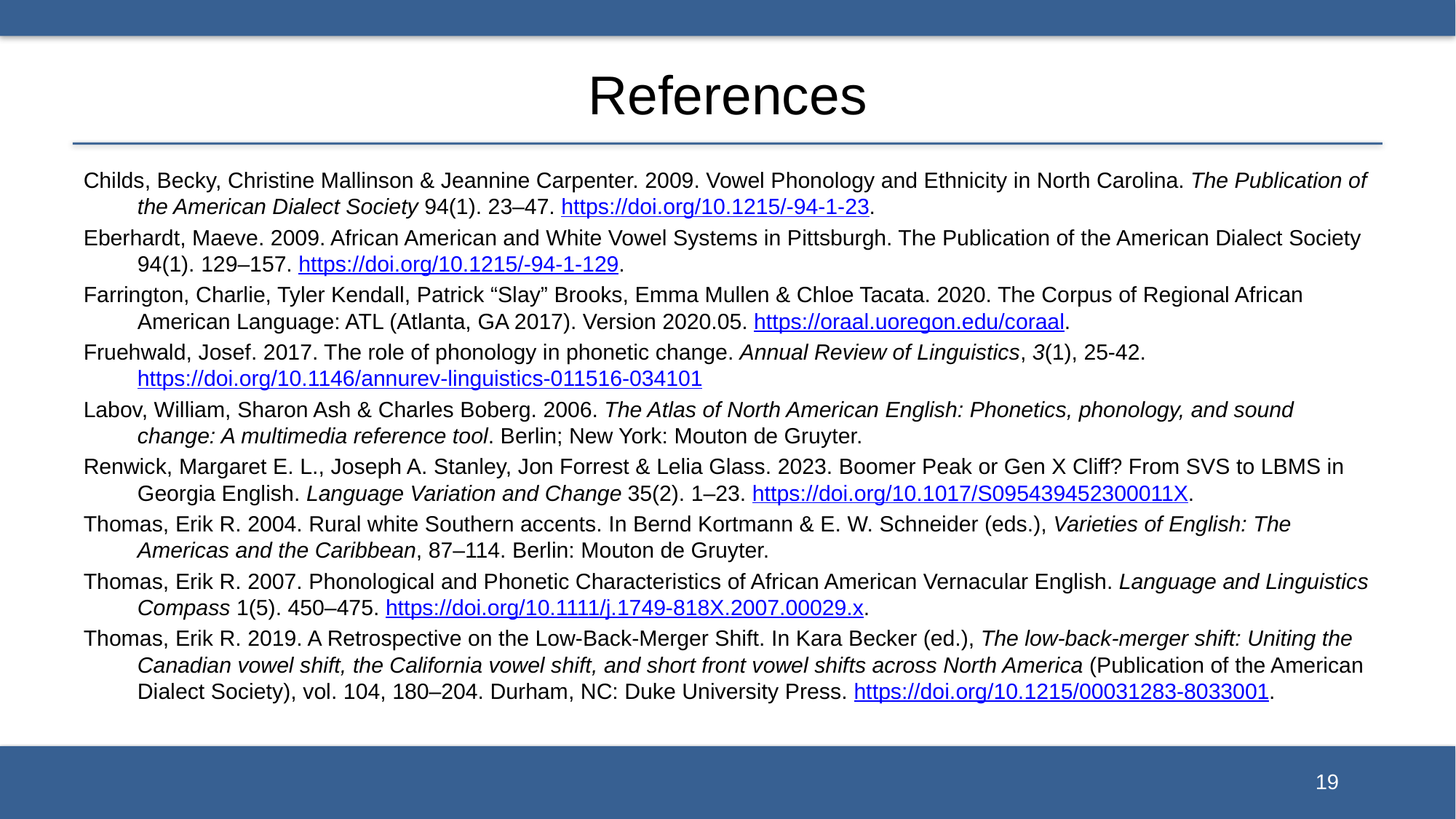

# References
Childs, Becky, Christine Mallinson & Jeannine Carpenter. 2009. Vowel Phonology and Ethnicity in North Carolina. The Publication of the American Dialect Society 94(1). 23–47. https://doi.org/10.1215/-94-1-23.
Eberhardt, Maeve. 2009. African American and White Vowel Systems in Pittsburgh. The Publication of the American Dialect Society 94(1). 129–157. https://doi.org/10.1215/-94-1-129.
Farrington, Charlie, Tyler Kendall, Patrick “Slay” Brooks, Emma Mullen & Chloe Tacata. 2020. The Corpus of Regional African American Language: ATL (Atlanta, GA 2017). Version 2020.05. https://oraal.uoregon.edu/coraal.
Fruehwald, Josef. 2017. The role of phonology in phonetic change. Annual Review of Linguistics, 3(1), 25-42. https://doi.org/10.1146/annurev-linguistics-011516-034101
Labov, William, Sharon Ash & Charles Boberg. 2006. The Atlas of North American English: Phonetics, phonology, and sound change: A multimedia reference tool. Berlin; New York: Mouton de Gruyter.
Renwick, Margaret E. L., Joseph A. Stanley, Jon Forrest & Lelia Glass. 2023. Boomer Peak or Gen X Cliff? From SVS to LBMS in Georgia English. Language Variation and Change 35(2). 1–23. https://doi.org/10.1017/S095439452300011X.
Thomas, Erik R. 2004. Rural white Southern accents. In Bernd Kortmann & E. W. Schneider (eds.), Varieties of English: The Americas and the Caribbean, 87–114. Berlin: Mouton de Gruyter.
Thomas, Erik R. 2007. Phonological and Phonetic Characteristics of African American Vernacular English. Language and Linguistics Compass 1(5). 450–475. https://doi.org/10.1111/j.1749-818X.2007.00029.x.
Thomas, Erik R. 2019. A Retrospective on the Low-Back-Merger Shift. In Kara Becker (ed.), The low-back-merger shift: Uniting the Canadian vowel shift, the California vowel shift, and short front vowel shifts across North America (Publication of the American Dialect Society), vol. 104, 180–204. Durham, NC: Duke University Press. https://doi.org/10.1215/00031283-8033001.
19